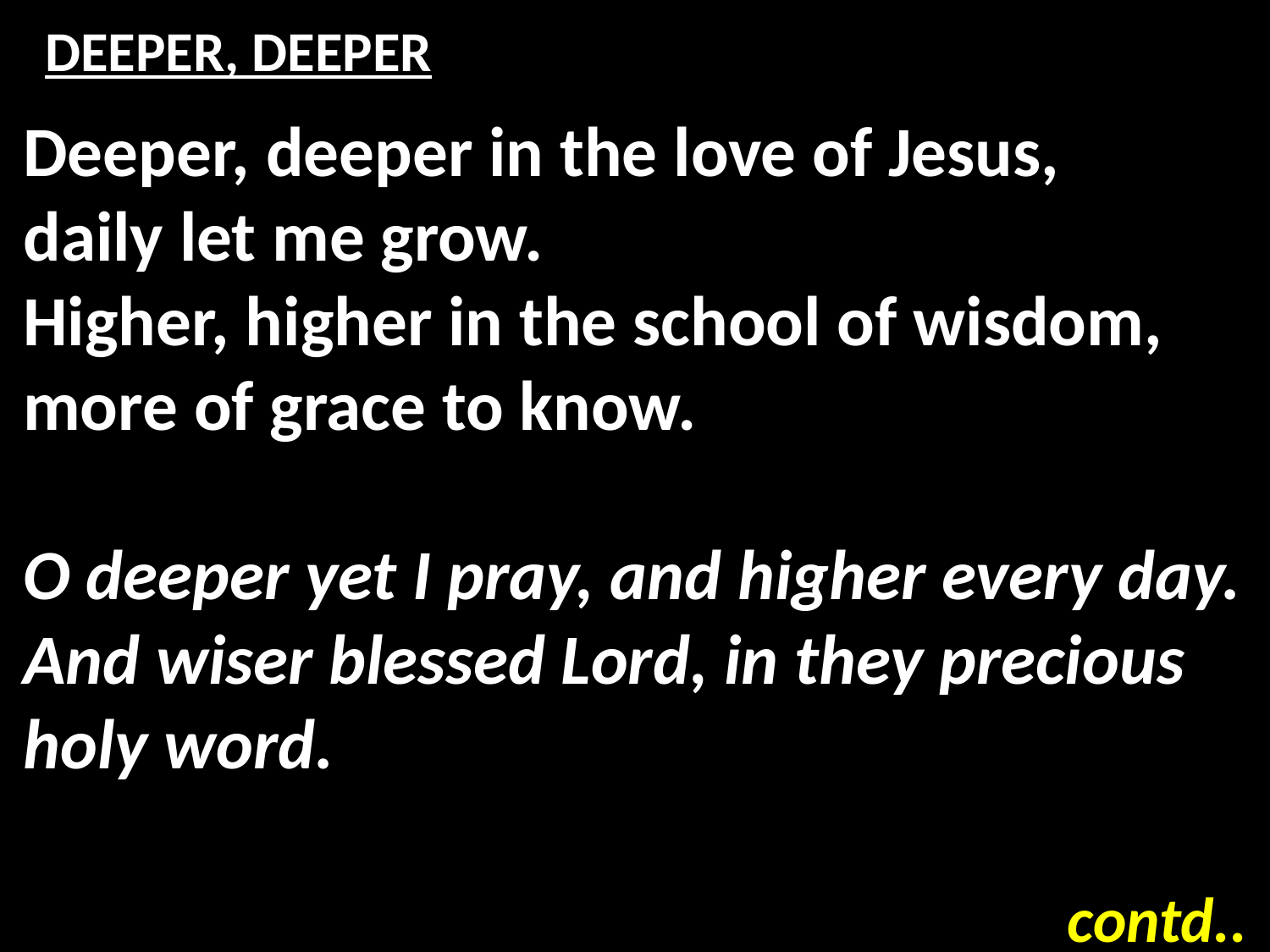

# DEEPER, DEEPER
Deeper, deeper in the love of Jesus,
daily let me grow.
Higher, higher in the school of wisdom,
more of grace to know.

O deeper yet I pray, and higher every day.
And wiser blessed Lord, in they precious holy word.
contd..